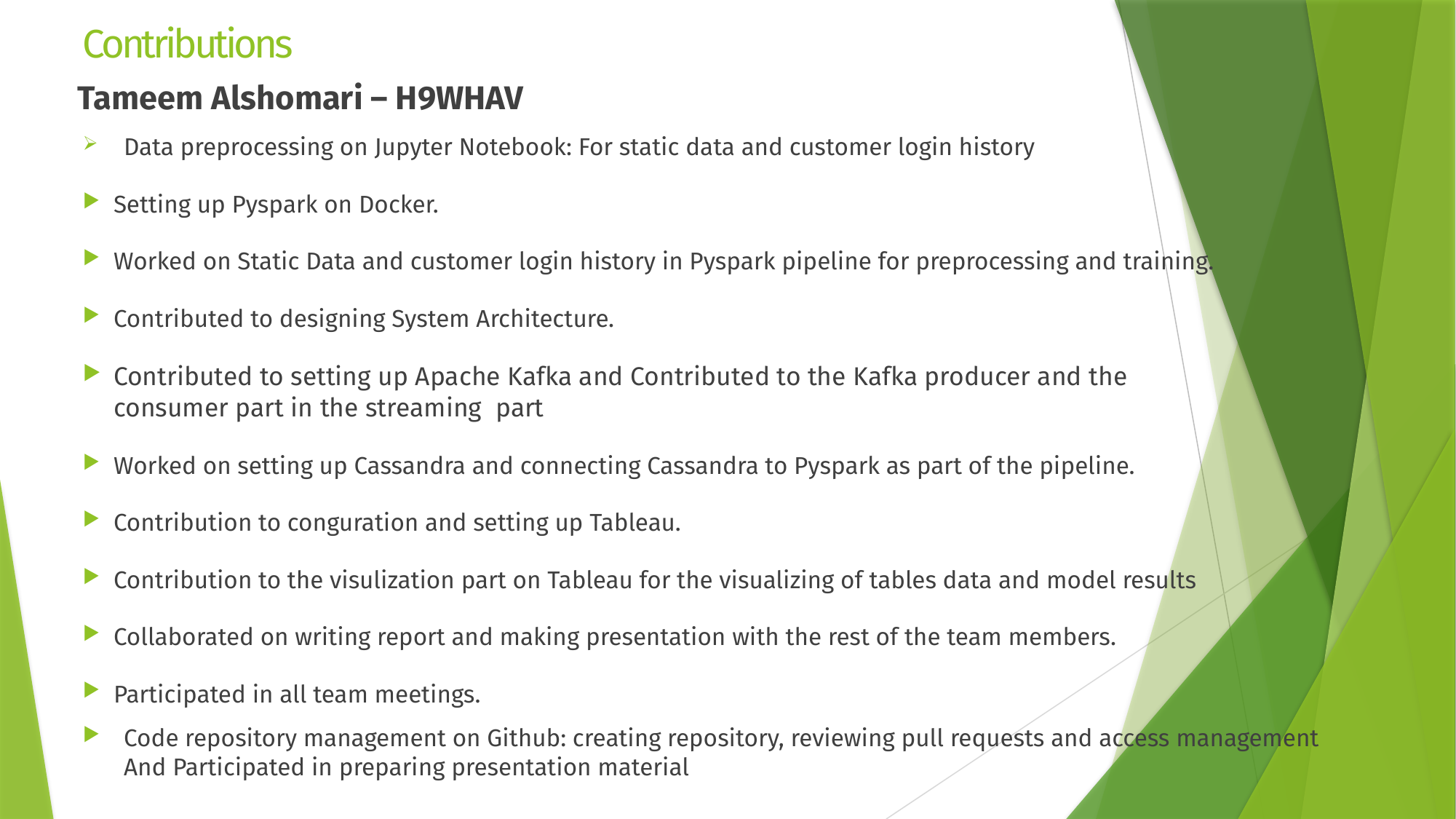

# Contributions
Tameem Alshomari – H9WHAV
Data preprocessing on Jupyter Notebook: For static data and customer login history
Setting up Pyspark on Docker.
Worked on Static Data and customer login history in Pyspark pipeline for preprocessing and training.
Contributed to designing System Architecture.
Contributed to setting up Apache Kafka and Contributed to the Kafka producer and the
consumer part in the streaming  part
Worked on setting up Cassandra and connecting Cassandra to Pyspark as part of the pipeline.
Contribution to conguration and setting up Tableau.
Contribution to the visulization part on Tableau for the visualizing of tables data and model results
Collaborated on writing report and making presentation with the rest of the team members.
Participated in all team meetings.
Code repository management on Github: creating repository, reviewing pull requests and access management  And Participated in preparing presentation material